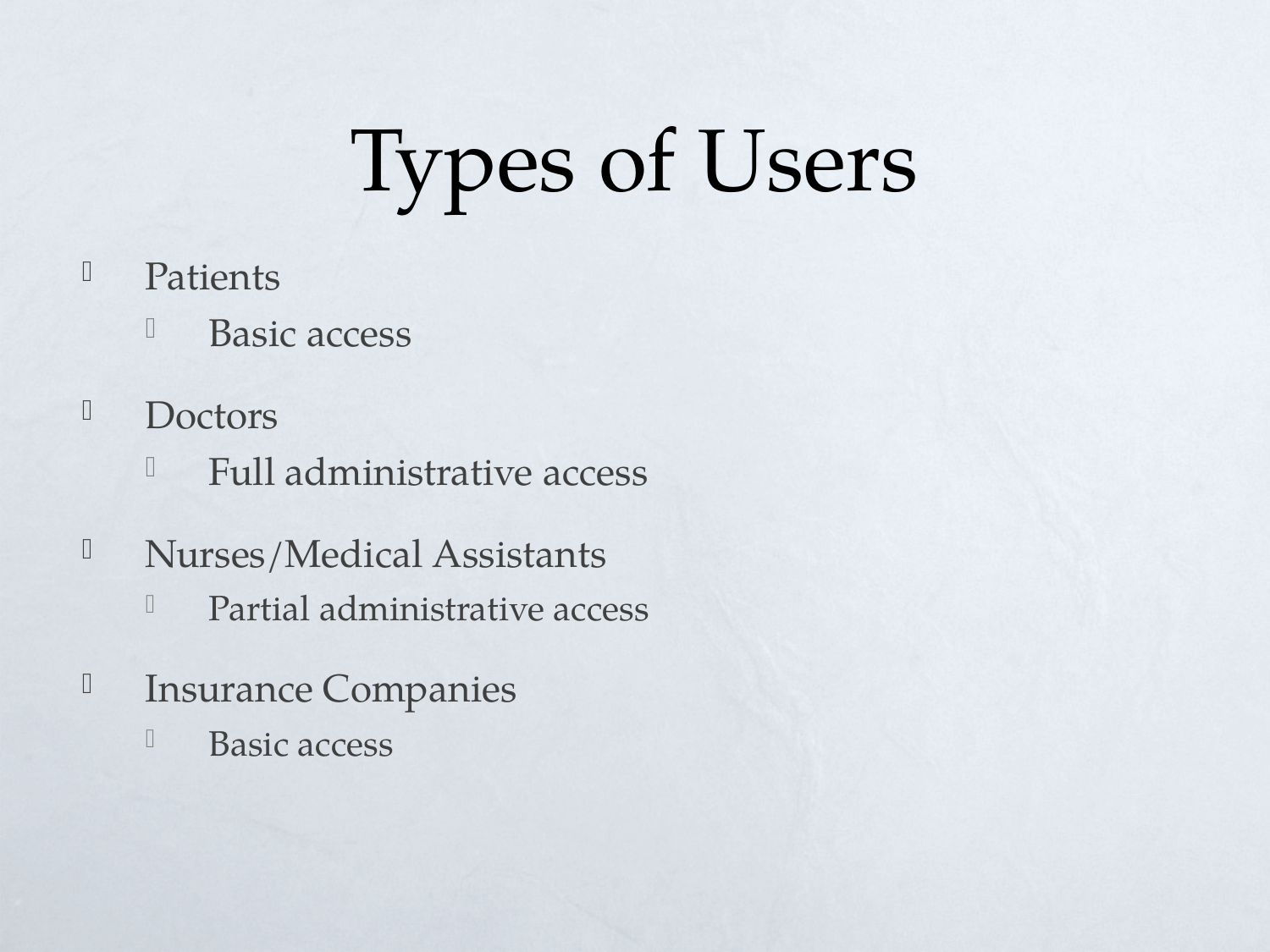

# Types of Users
Patients
Basic access
Doctors
Full administrative access
Nurses/Medical Assistants
Partial administrative access
Insurance Companies
Basic access